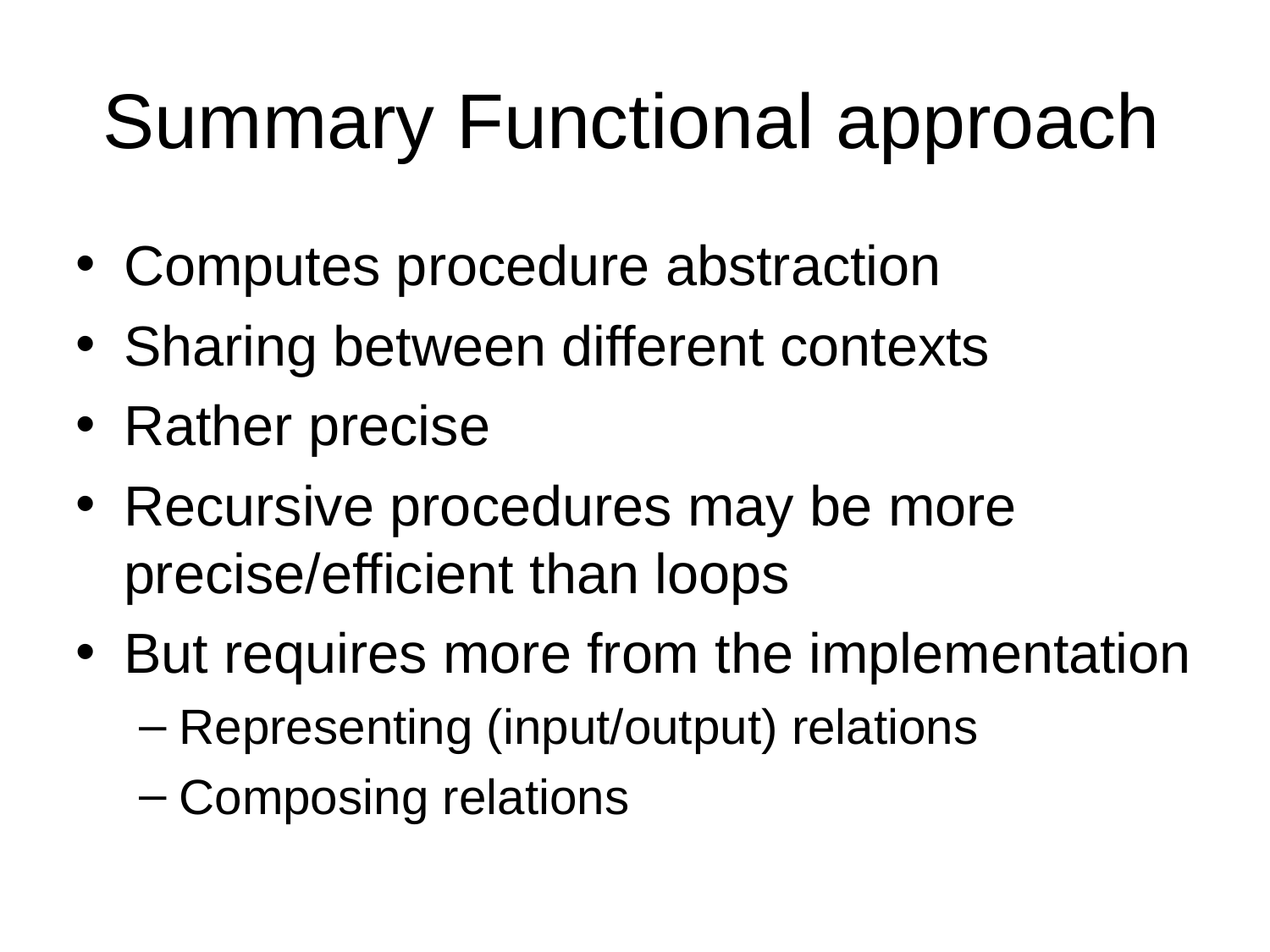

# Summary Functional approach
Computes procedure abstraction
Sharing between different contexts
Rather precise
Recursive procedures may be more precise/efficient than loops
But requires more from the implementation
Representing (input/output) relations
Composing relations